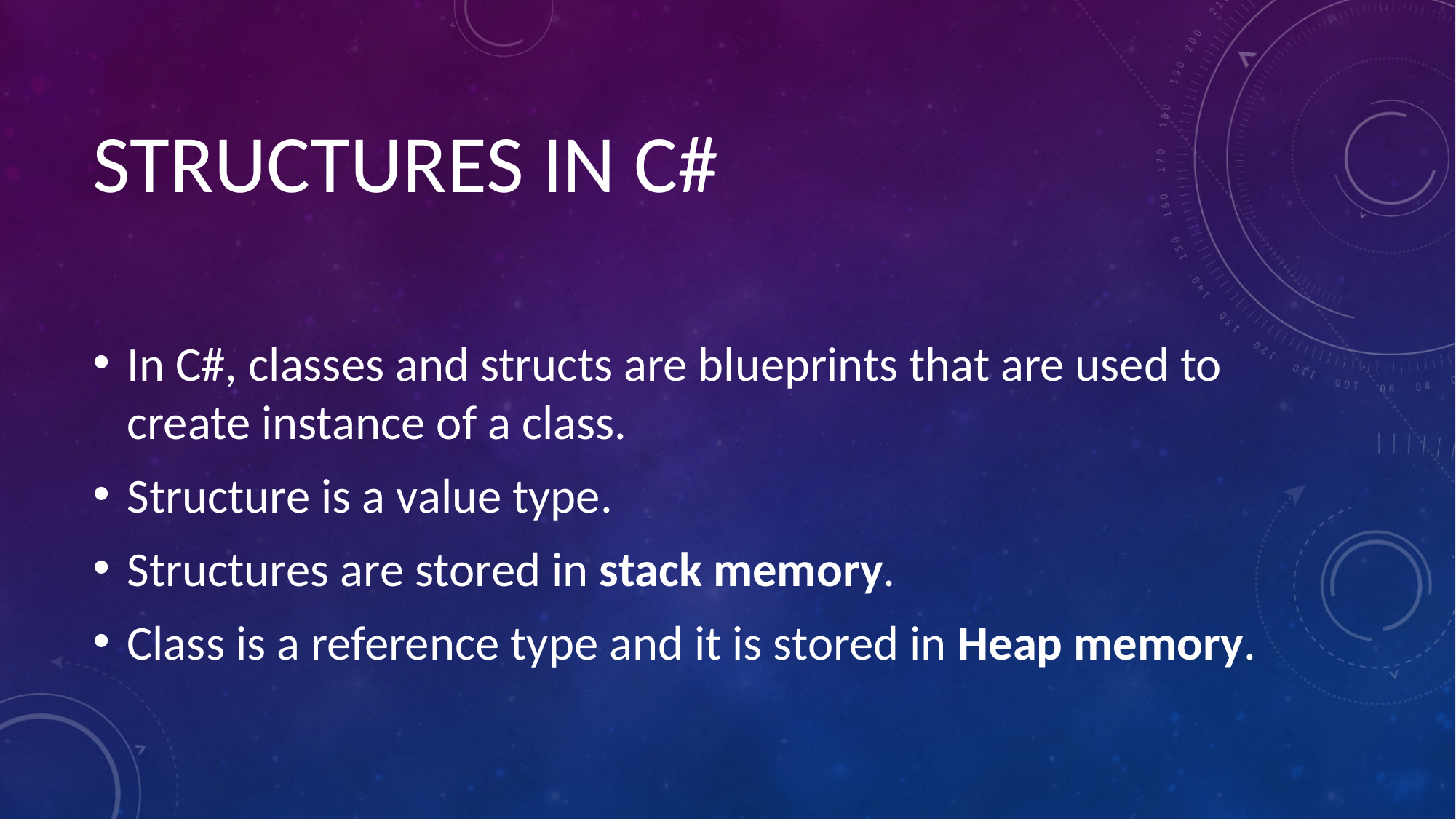

# STRUCTURES IN C#
In C#, classes and structs are blueprints that are used to create instance of a class.
Structure is a value type.
Structures are stored in stack memory.
Class is a reference type and it is stored in Heap memory.